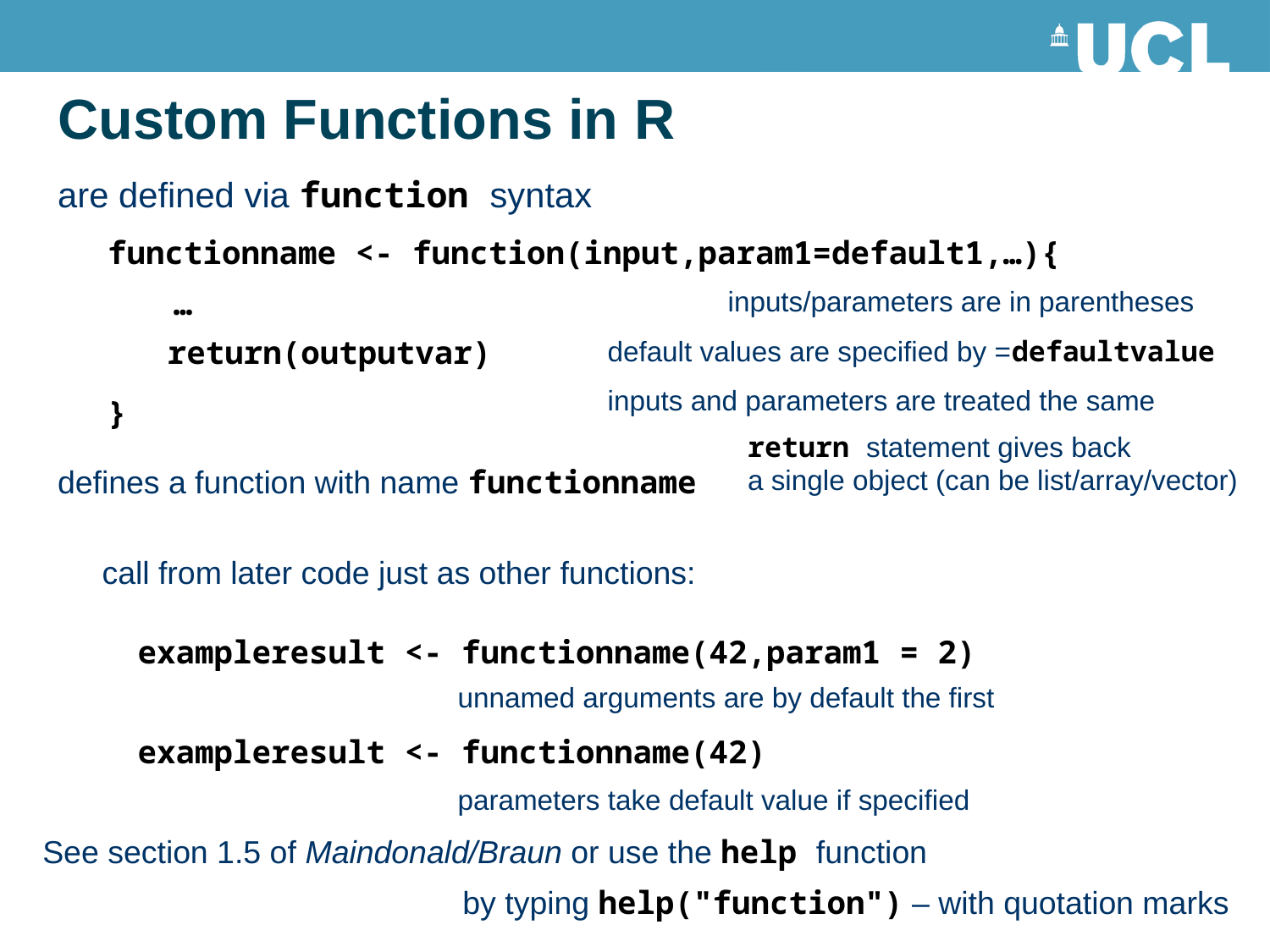

# Custom Functions in R
are defined via function syntax
functionname <- function(input,param1=default1,…){
inputs/parameters are in parentheses
…
return(outputvar)
default values are specified by =defaultvalue
inputs and parameters are treated the same
}
return statement gives back
a single object (can be list/array/vector)
defines a function with name functionname
call from later code just as other functions:
exampleresult <- functionname(42,param1 = 2)
unnamed arguments are by default the first
exampleresult <- functionname(42)

parameters take default value if specified
See section 1.5 of Maindonald/Braun or use the help function
by typing help("function") – with quotation marks